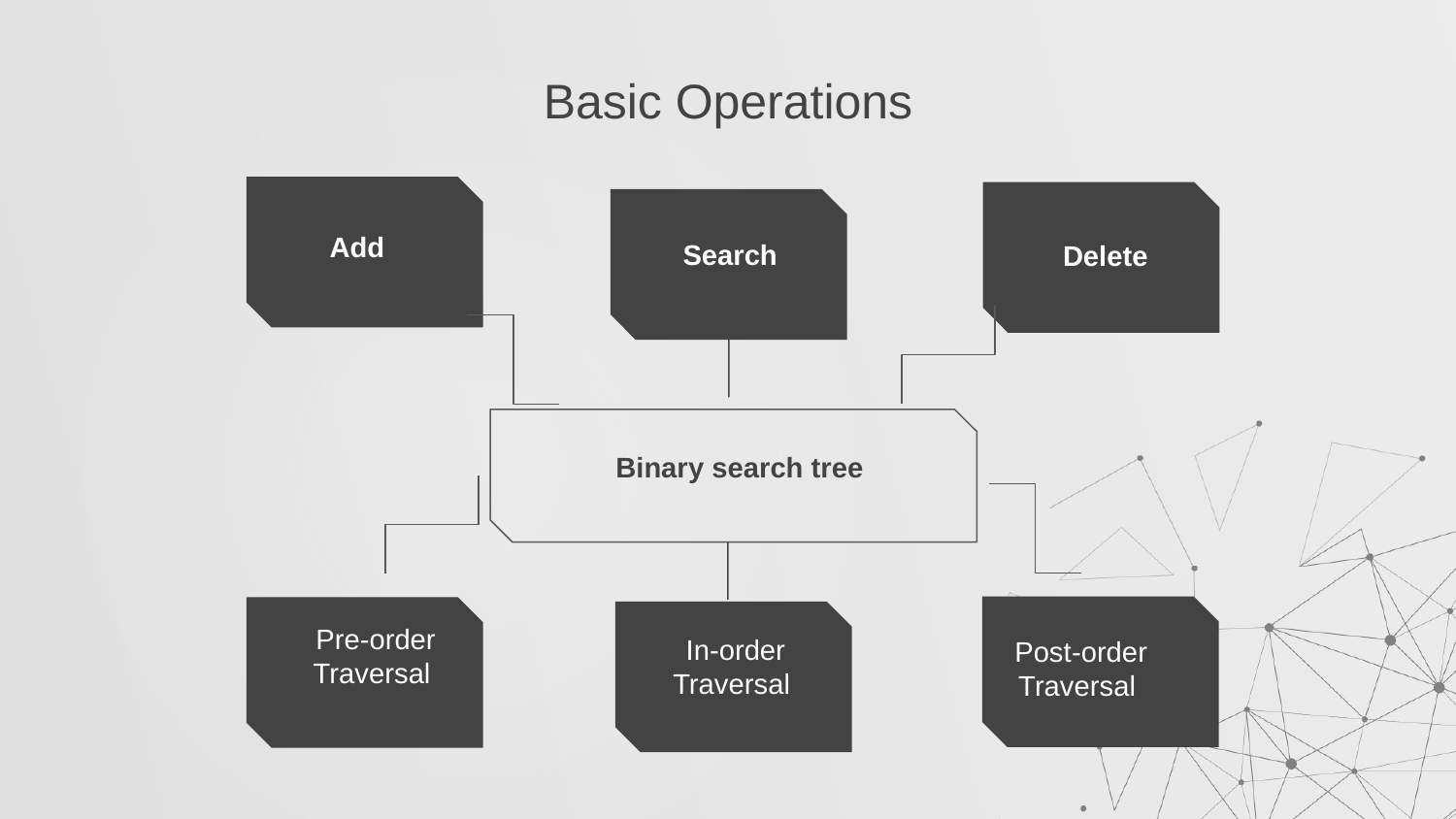

# Basic Operations

Add
Search
Delete

Binary search tree

Pre-order Traversal
In-order Traversal
Post-order Traversal